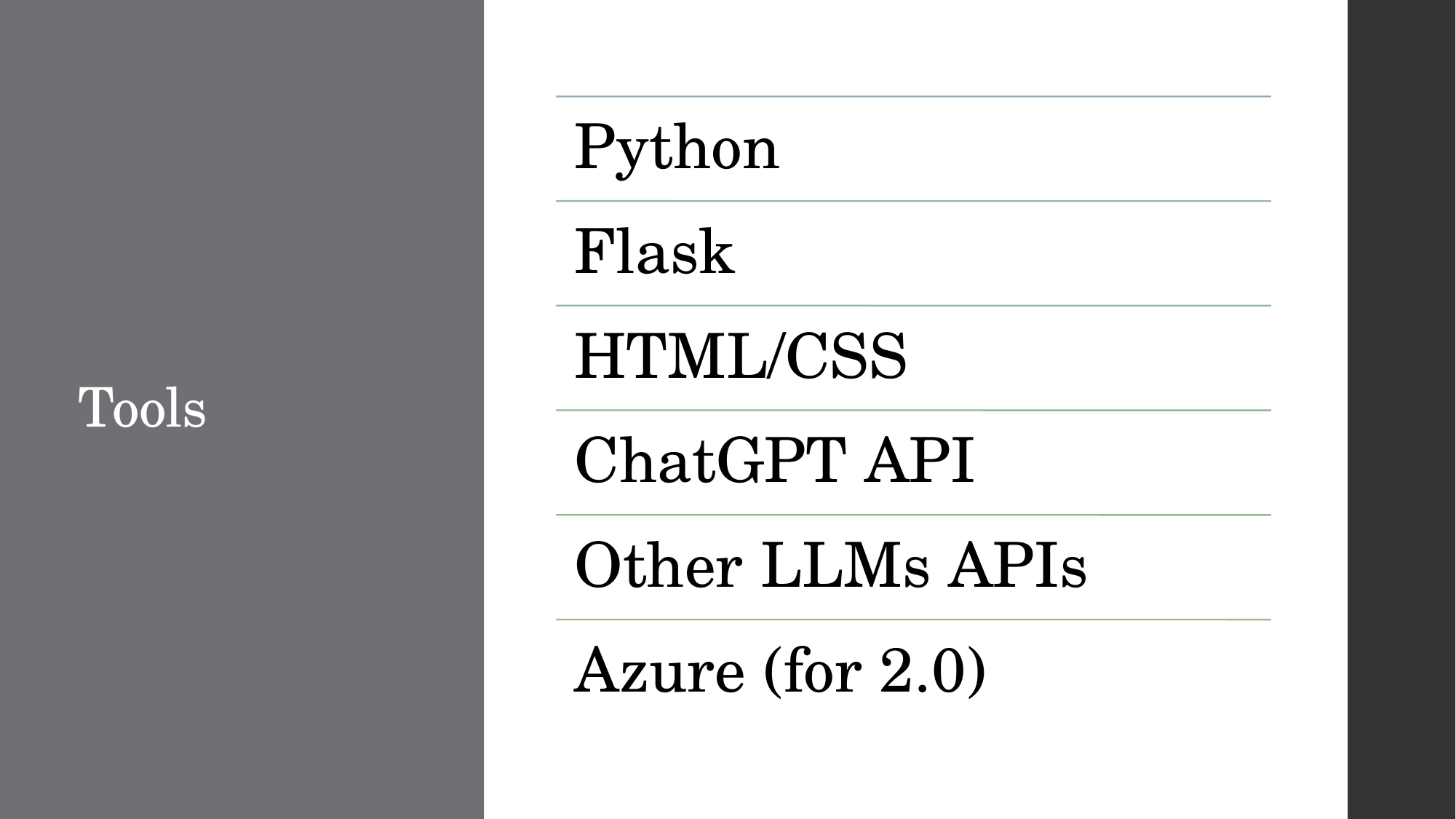

Python
Flask
HTML/CSS
ChatGPT API
Other LLMs APIs
Azure (for 2.0)
# Tools